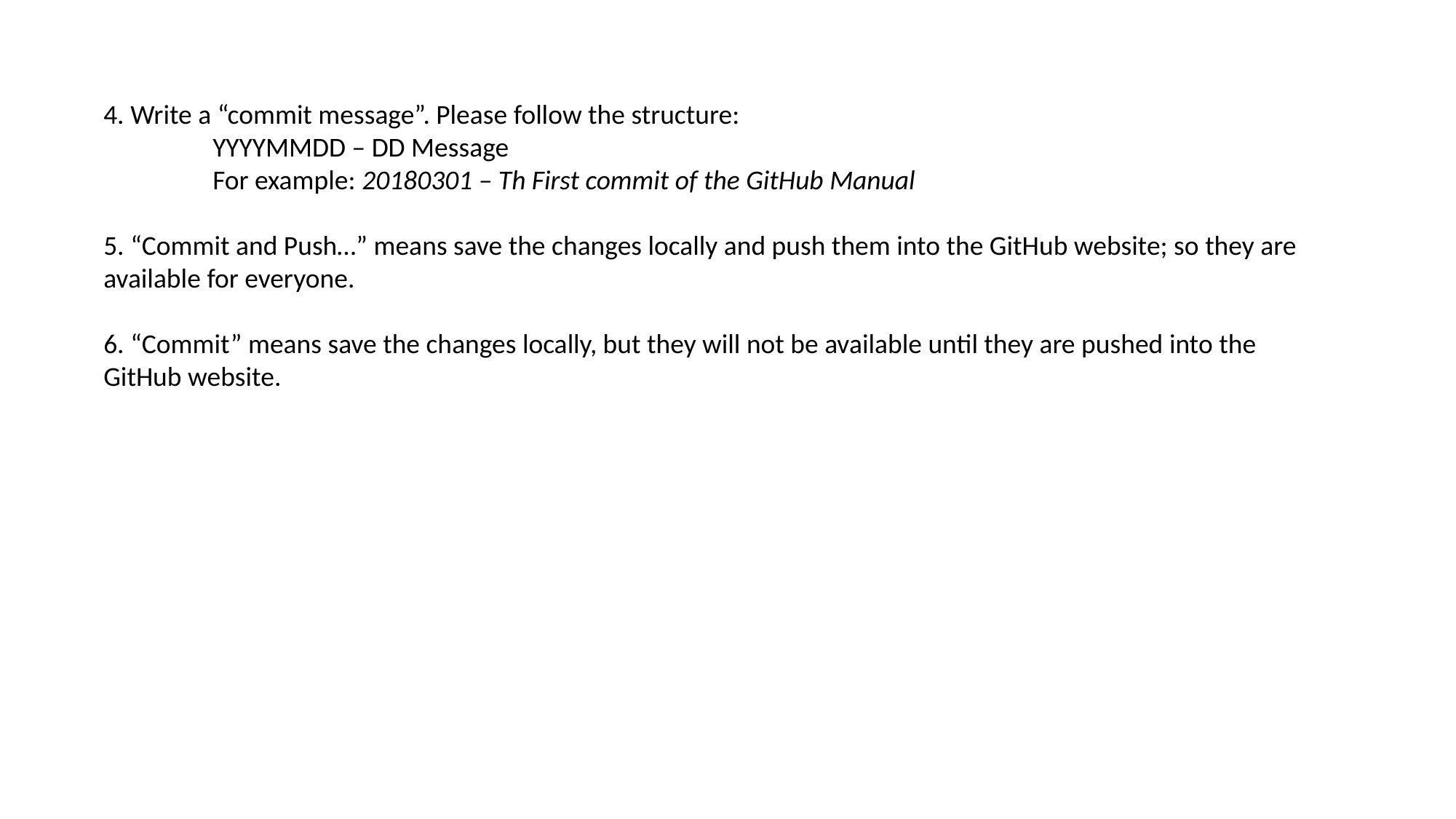

4. Write a “commit message”. Please follow the structure:
	YYYYMMDD – DD Message
	For example: 20180301 – Th First commit of the GitHub Manual

5. “Commit and Push…” means save the changes locally and push them into the GitHub website; so they are available for everyone.

6. “Commit” means save the changes locally, but they will not be available until they are pushed into the GitHub website.